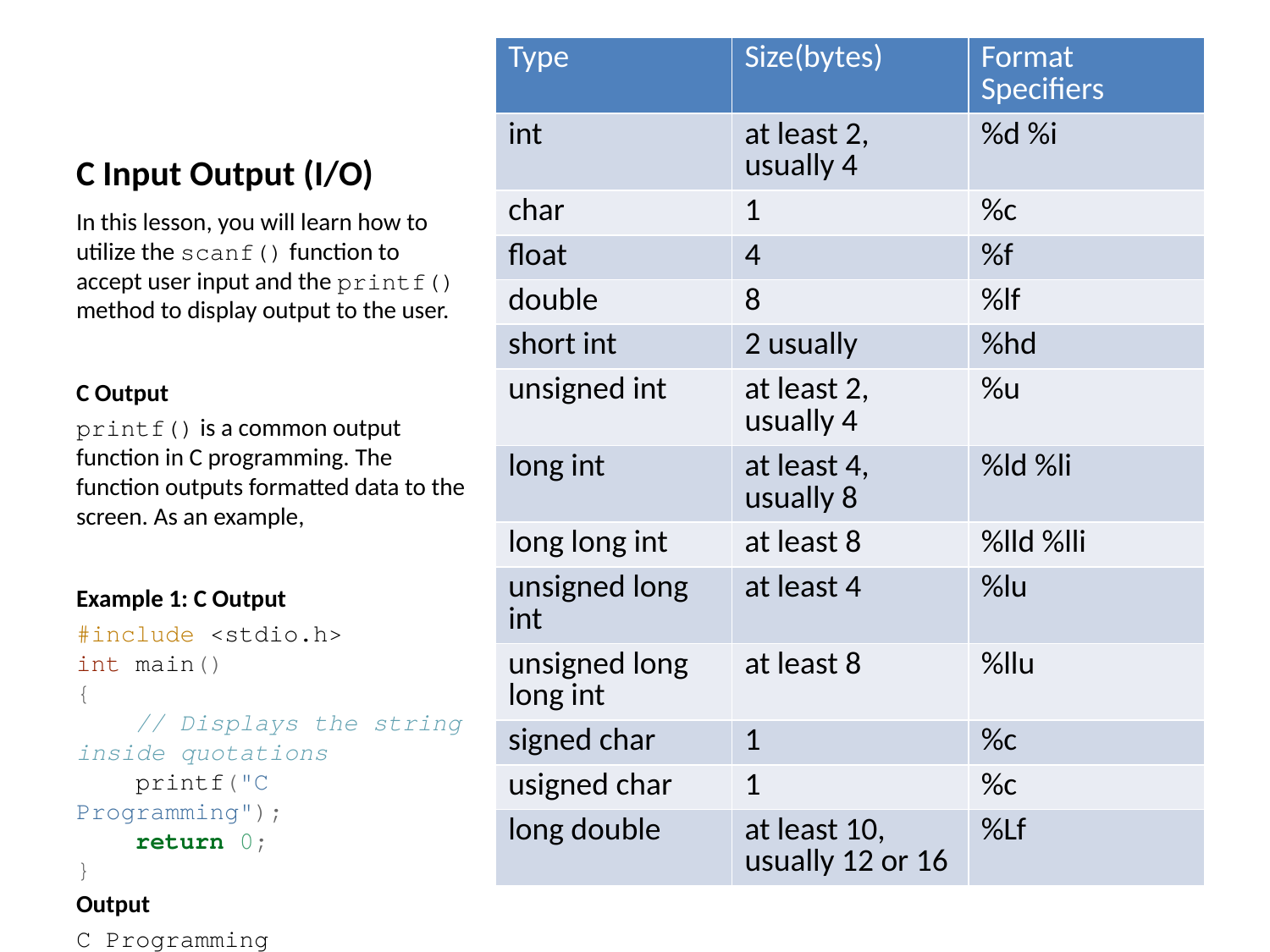

| Type | Size(bytes) | Format Specifiers |
| --- | --- | --- |
| int | at least 2, usually 4 | %d %i |
| char | 1 | %c |
| float | 4 | %f |
| double | 8 | %lf |
| short int | 2 usually | %hd |
| unsigned int | at least 2, usually 4 | %u |
| long int | at least 4, usually 8 | %ld %li |
| long long int | at least 8 | %lld %lli |
| unsigned long int | at least 4 | %lu |
| unsigned long long int | at least 8 | %llu |
| signed char | 1 | %c |
| usigned char | 1 | %c |
| long double | at least 10, usually 12 or 16 | %Lf |
# C Input Output (I/O)
In this lesson, you will learn how to utilize the scanf() function to accept user input and the printf() method to display output to the user.
C Output
printf() is a common output function in C programming. The function outputs formatted data to the screen. As an example,
Example 1: C Output
#include <stdio.h>
int main()
{
    // Displays the string inside quotations
    printf("C Programming");
    return 0;
}
Output
C Programming
How does this software function?
The main() function is required in all legal C programs.
The execution of the code begins at the commencement of the main() function.
The printf() function is a library function that is used to provide formatted output to the screen.
The string is printed within quote marks by the function.
In order to utilize printf() in our program, we must include the stdio.h header file using the #include <stdio.h> declaration.
The “Exit status” of the program is the return 0; statement within the main() method. It’s entirely voluntary.
Example 2: Integer Output
#include <stdio.h>
int main()
{
    int testInteger = 5;
    printf("Number = %d", testInteger);
    return 0;
}
Output
Number = 5
To print inttypes, we utilize the %d format specifier. The value of testInteger will be used in instead of the %d inside the quotes.
Example 3: float and double Output
#include <stdio.h>
int main()
{
    float number1 = 13.5;
    double number2 = 12.4;
    printf("number1 = %f\n", number1);
    printf("number2 = %lf", number2);
    return 0;
}
Output
number1 = 13.500000
number2 = 12.400000
We utilize the %f format specifier to print floats. Similarly, to display double numbers, we use %lf.
Example 4: Print Characters
#include <stdio.h>
int main()
{
    char chr = 'a';
    printf("character = %c", chr);
    return 0;
}
Output
character = a
We utilize the %c format specifier to print char.
C Input
scanf() is a widely used function in C programming to accept user input. The scanf() function reads formatted input from typical input devices like keyboards.
Example 5: Integer Input/Output
#include <stdio.h>
int main()
{
    int testInteger;
    printf("Enter an integer: ");
    scanf("%d", &testInteger);
    printf("Number = %d",testInteger);
    return 0;
}
Output
Enter an integer: 4
Number = 4
To accept int input from the user, we utilized the %d format specifier inside the scanf() method. When a user enters an integer, it is saved in the variable testInteger.
You’ll see that we used &testInteger within scanf (). This is due to the fact that &testInteger obtains the address of testInteger, and the value given by the user is saved in that address.
Example 6: Float and Double Input/Output
#include <stdio.h>
int main()
{
    float num1;
    double num2;
    printf("Enter a number: ");
    scanf("%f", &num1);
    printf("Enter another number: ");
    scanf("%lf", &num2);
    printf("num1 = %f\n", num1);
    printf("num2 = %lf", num2);
    return 0;
}
Output
Enter a number: 12.523
Enter another number: 10.2
num1 = 12.523000
num2 = 10.200000
For floatand double, we use the format specifiers %f and %lf, respectively.
Example 7: C Character I/O
#include <stdio.h>
int main()
{
    char chr;
    printf("Enter a character: ");
    scanf("%c",&chr);
    printf("You entered %c.", chr);
    return 0;
}
Output
Enter a character: g
You entered g
When a user enters a character into the aforementioned software, the character itself is not saved. An integer value (ASCII value) is instead stored.
When we use the %c text format to represent that value, the input character is displayed. The ASCII value of the character is printed when we utilize %d to show it.
Example 8: ASCII Value
#include <stdio.h>
int main()
{
    char chr;
    printf("Enter a character: ");
    scanf("%c", &chr);
    // When %c is used, a character is displayed
    printf("You entered %c.\n",chr);
    // When %d is used, ASCII value is displayed
    printf("ASCII value is %d.", chr);
    return 0;
}
Output
Enter a character: g
You entered g.
ASCII value is 103.
I/O Multiple Values
Here’s how to take numerous user inputs and show them.
#include <stdio.h>
int main()
{
    int a;
    float b;
    printf("Enter integer and then a float: ");
    // Taking multiple inputs
    scanf("%d%f", &a, &b);
    printf("You entered %d and %f", a, b);
    return 0;
}
Output
Enter integer and then a float: -3
3.4
You entered -3 and 3.400000
Format Specifiers for I/O
As you can see from the samples above, we apply
%d for int
%f for float
%lf for double
%c for char
The following is a collection of widely used C data types and associated format specifiers.